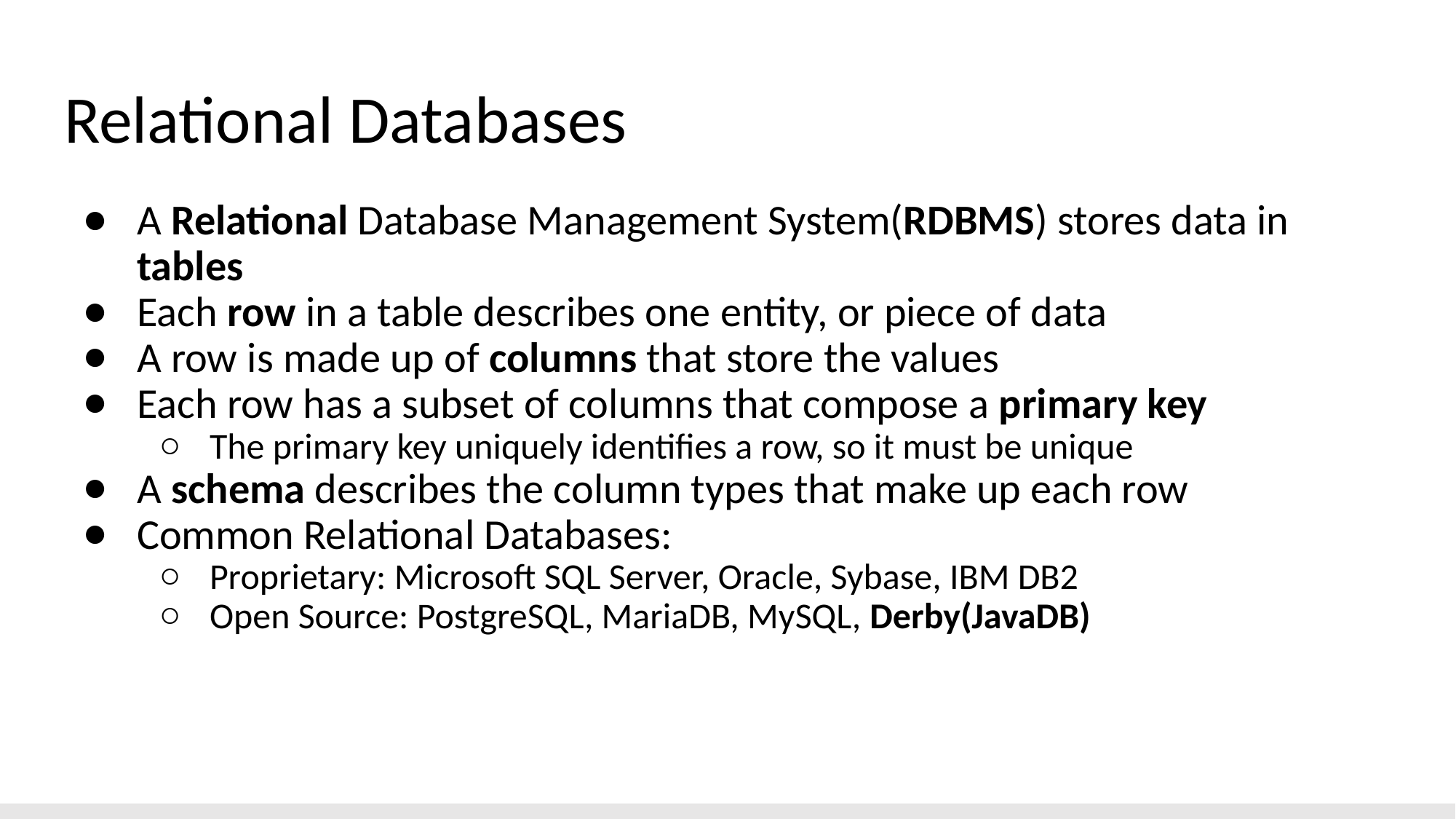

# Relational Databases
A Relational Database Management System(RDBMS) stores data in tables
Each row in a table describes one entity, or piece of data
A row is made up of columns that store the values
Each row has a subset of columns that compose a primary key
The primary key uniquely identifies a row, so it must be unique
A schema describes the column types that make up each row
Common Relational Databases:
Proprietary: Microsoft SQL Server, Oracle, Sybase, IBM DB2
Open Source: PostgreSQL, MariaDB, MySQL, Derby(JavaDB)